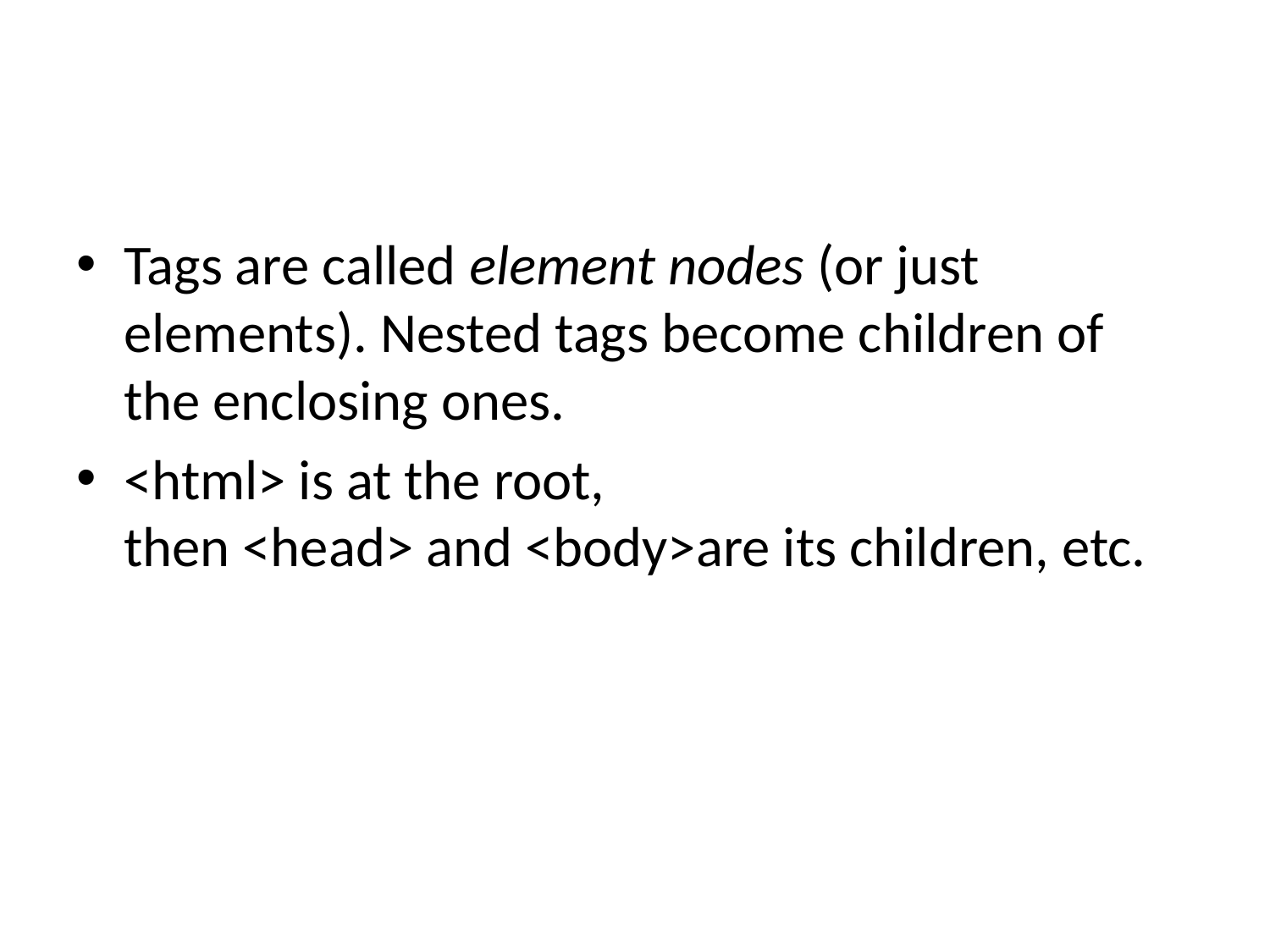

Tags are called element nodes (or just elements). Nested tags become children of the enclosing ones.
<html> is at the root, then <head> and <body>are its children, etc.